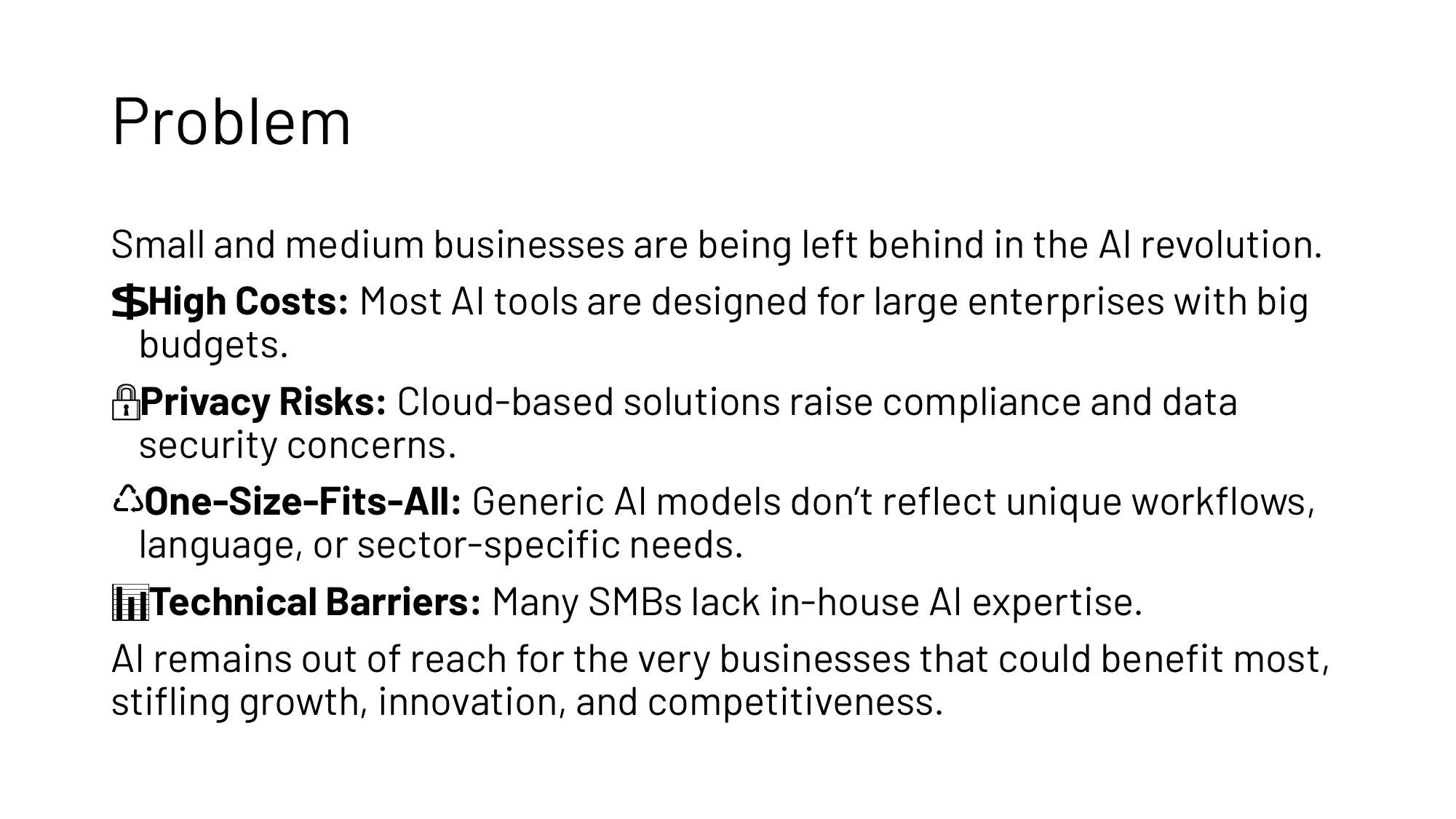

# Problem
Small and medium businesses are being left behind in the AI revolution.
High Costs: Most AI tools are designed for large enterprises with big budgets.
Privacy Risks: Cloud-based solutions raise compliance and data security concerns.
One-Size-Fits-All: Generic AI models don’t reflect unique workflows, language, or sector-specific needs.
Technical Barriers: Many SMBs lack in-house AI expertise.
AI remains out of reach for the very businesses that could benefit most, stifling growth, innovation, and competitiveness.